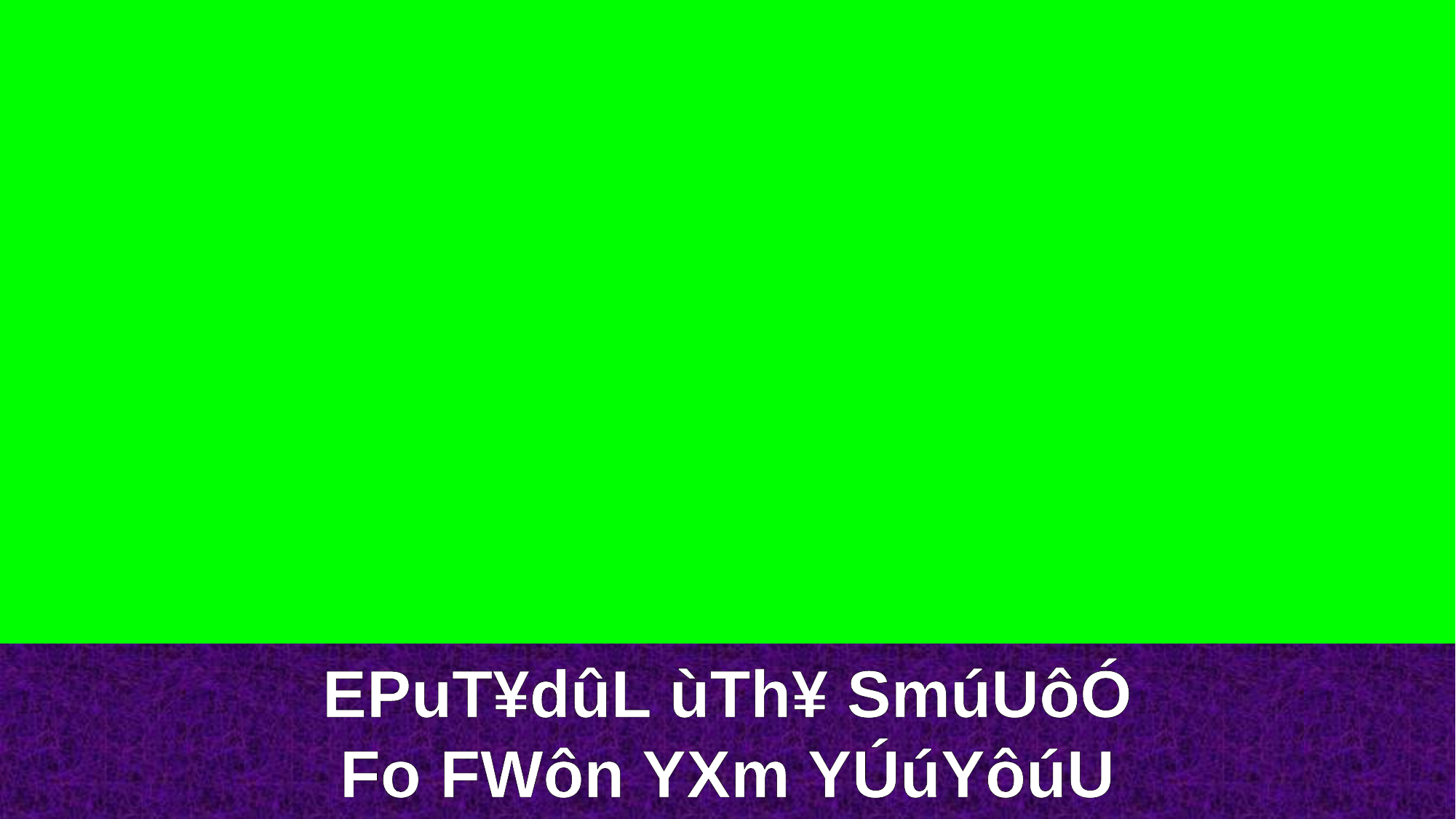

EPuT¥dûL ùTh¥ SmúUôÓ
Fo FWôn YXm YÚúYôúU